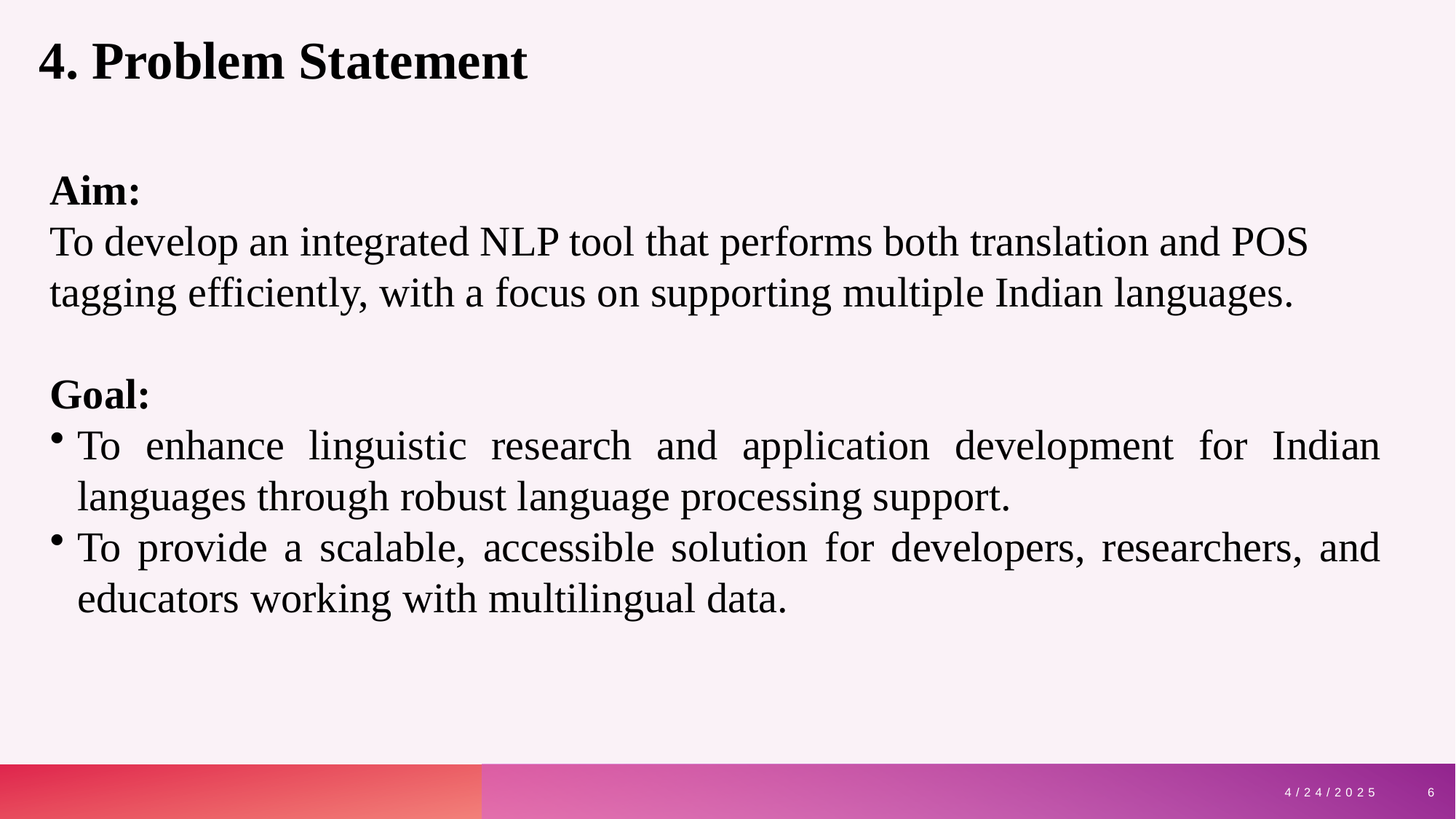

4. Problem Statement​​​

Aim:
To develop an integrated NLP tool that performs both translation and POS tagging efficiently, with a focus on supporting multiple Indian languages.

Goal:
To enhance linguistic research and application development for Indian languages through robust language processing support.
To provide a scalable, accessible solution for developers, researchers, and educators working with multilingual data.

6
4/24/2025